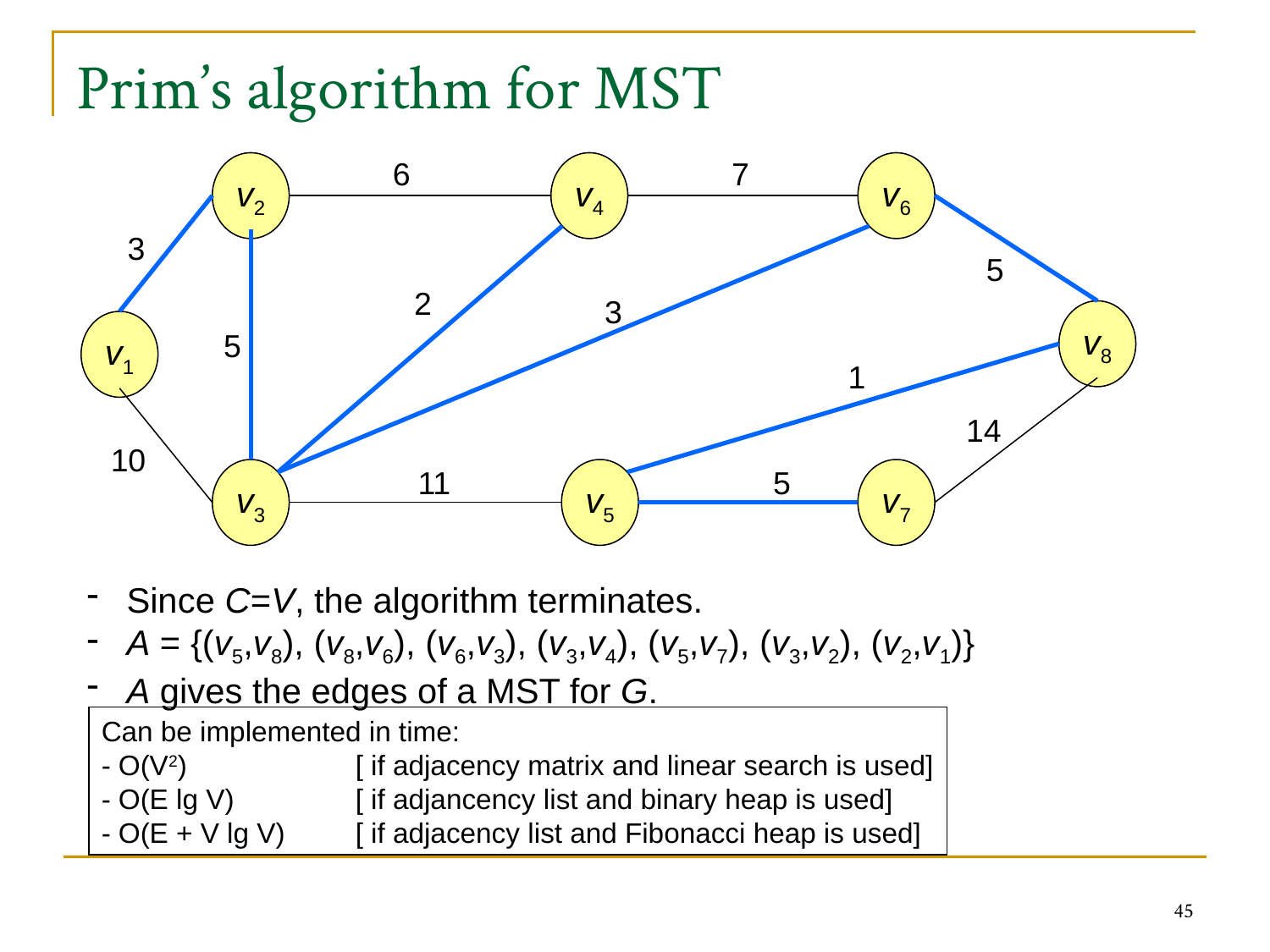

# Prim’s algorithm for MST
6
7
v2
v4
v6
3
5
2
3
v8
v1
5
1
14
10
11
5
v3
v5
v7
 Since C=V, the algorithm terminates.
 A = {(v5,v8), (v8,v6), (v6,v3), (v3,v4), (v5,v7), (v3,v2), (v2,v1)}
 A gives the edges of a MST for G.
Can be implemented in time:
- O(V2)              	[ if adjacency matrix and linear search is used]
- O(E lg V)        	[ if adjancency list and binary heap is used]
- O(E + V lg V) 	[ if adjacency list and Fibonacci heap is used]
45